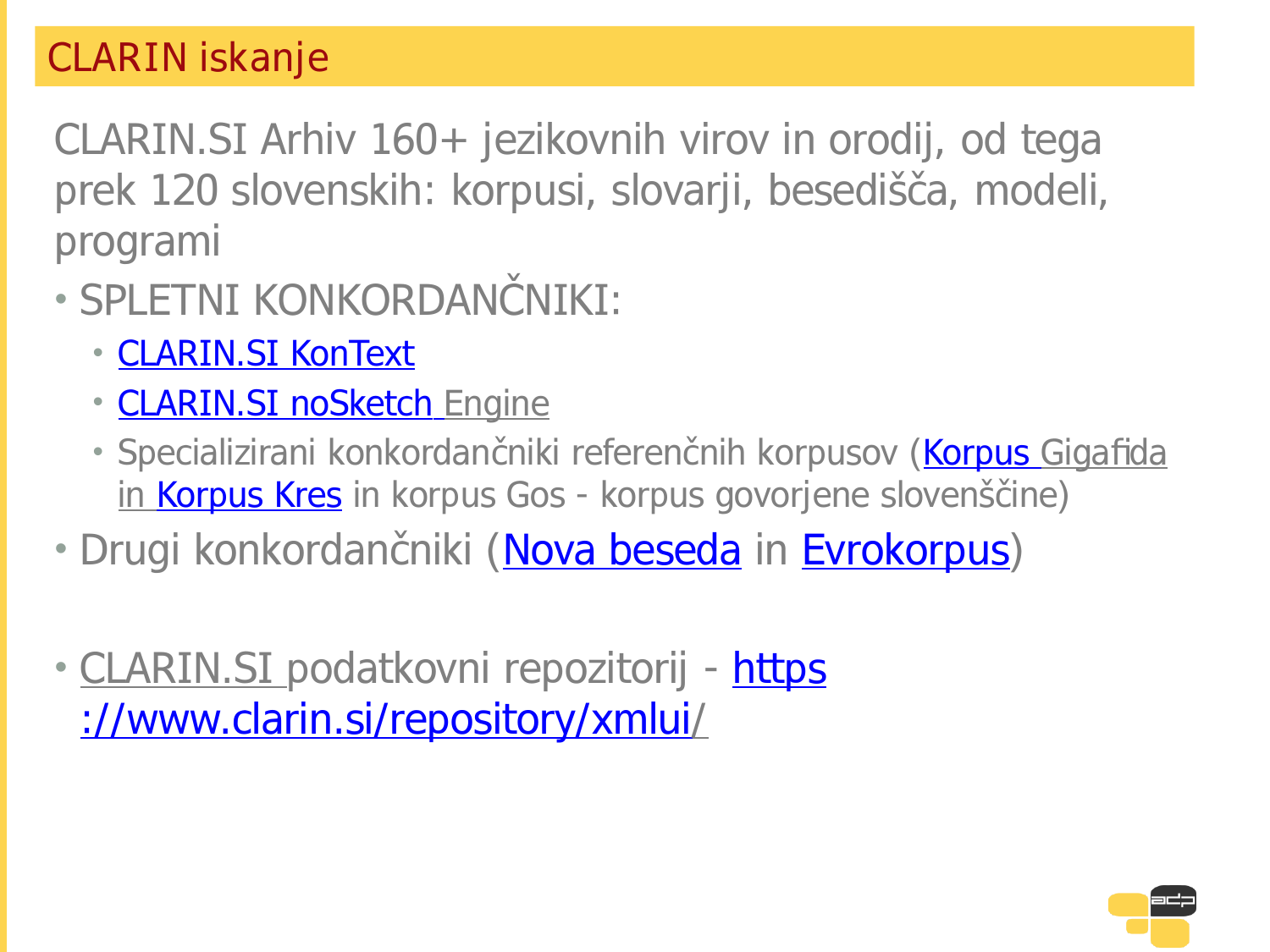

# CLARIN iskanje
CLARIN.SI Arhiv 160+ jezikovnih virov in orodij, od tega prek 120 slovenskih: korpusi, slovarji, besedišča, modeli, programi
SPLETNI KONKORDANČNIKI:
CLARIN.SI KonText
CLARIN.SI noSketch Engine
Specializirani konkordančniki referenčnih korpusov (Korpus Gigafida in Korpus Kres in korpus Gos - korpus govorjene slovenščine)
Drugi konkordančniki (Nova beseda in Evrokorpus)

CLARIN.SI podatkovni repozitorij - https://www.clarin.si/repository/xmlui/